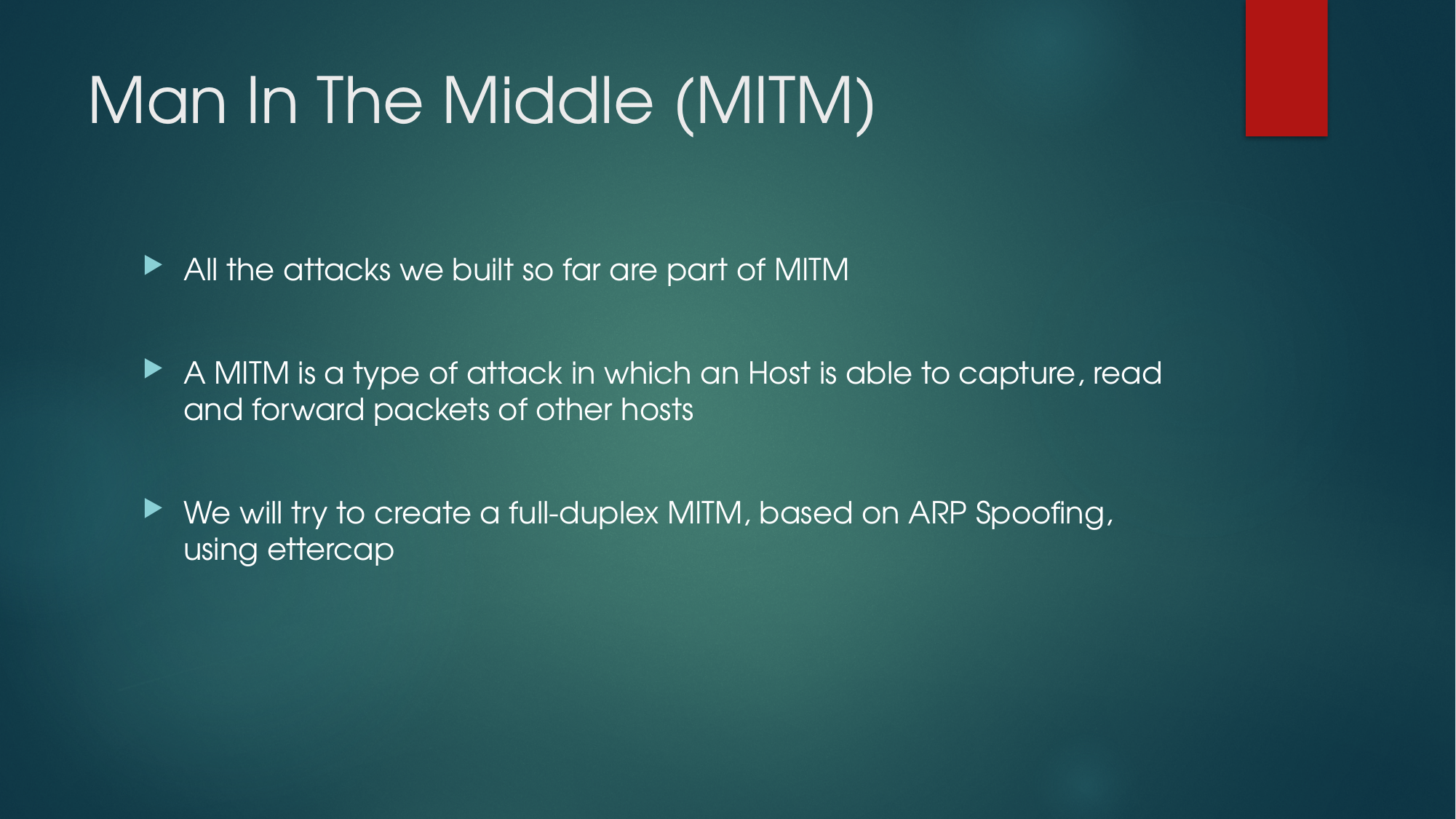

Man In The Middle (MITM)
All the attacks we built so far are part of MITM

A MITM is a type of attack in which an Host is able to capture, read and forward packets of other hosts

We will try to create a full-duplex MITM, based on ARP Spoofing, using ettercap